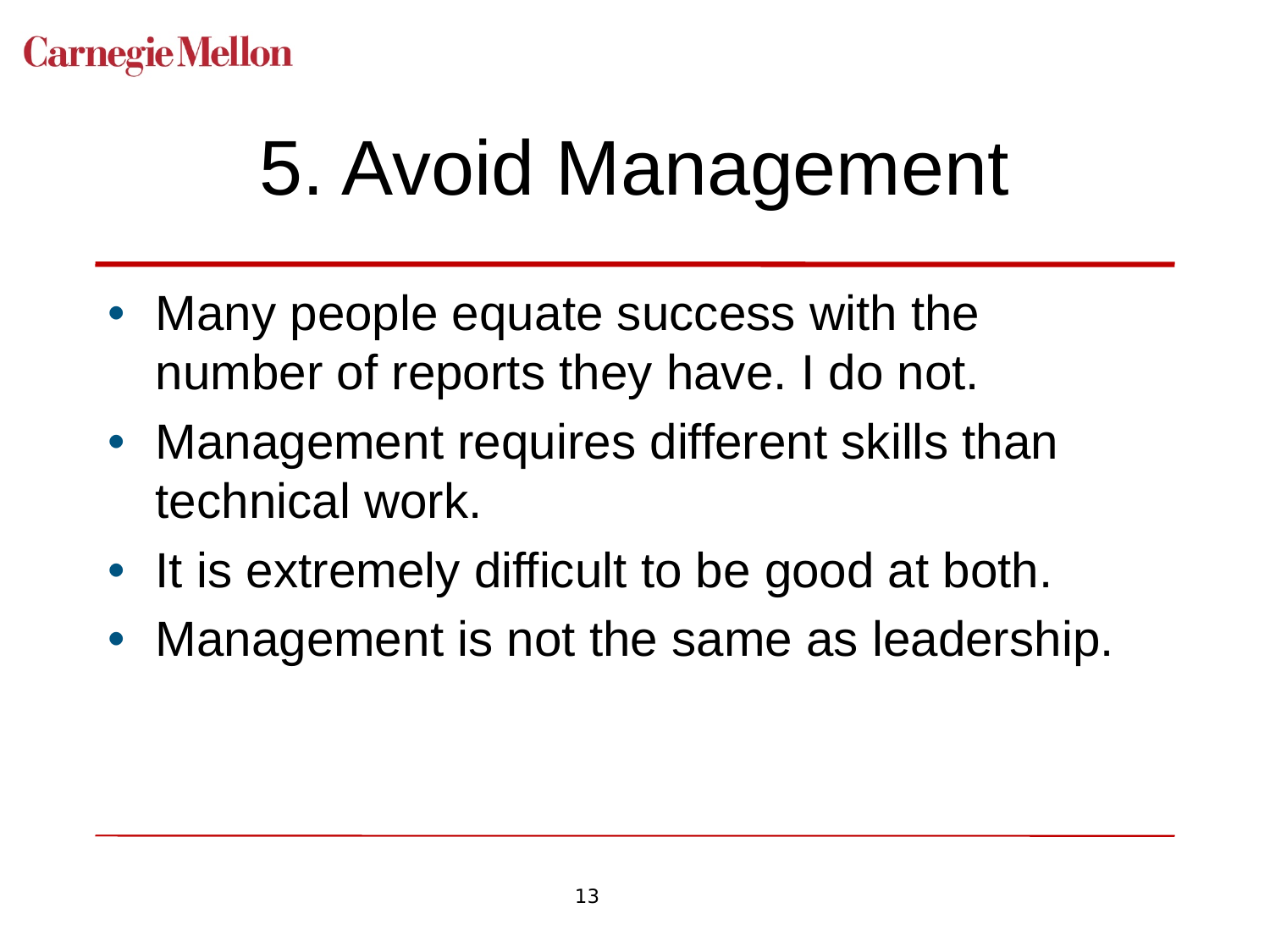

# 5. Avoid Management
Many people equate success with the number of reports they have. I do not.
Management requires different skills than technical work.
It is extremely difficult to be good at both.
Management is not the same as leadership.